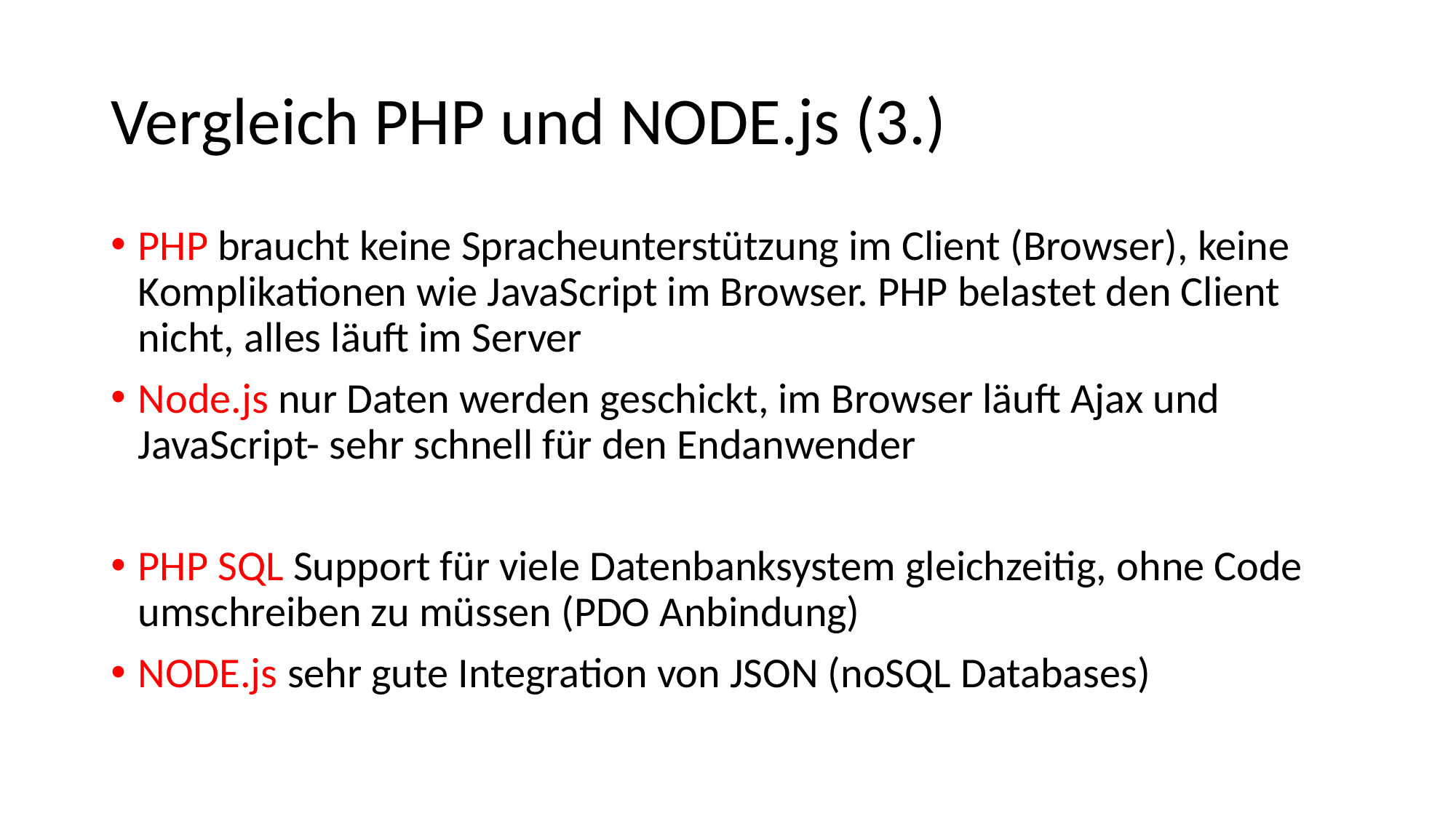

# Vergleich PHP und NODE.js (3.)
PHP braucht keine Spracheunterstützung im Client (Browser), keine Komplikationen wie JavaScript im Browser. PHP belastet den Client nicht, alles läuft im Server
Node.js nur Daten werden geschickt, im Browser läuft Ajax und JavaScript- sehr schnell für den Endanwender

PHP SQL Support für viele Datenbanksystem gleichzeitig, ohne Code umschreiben zu müssen (PDO Anbindung)
NODE.js sehr gute Integration von JSON (noSQL Databases)